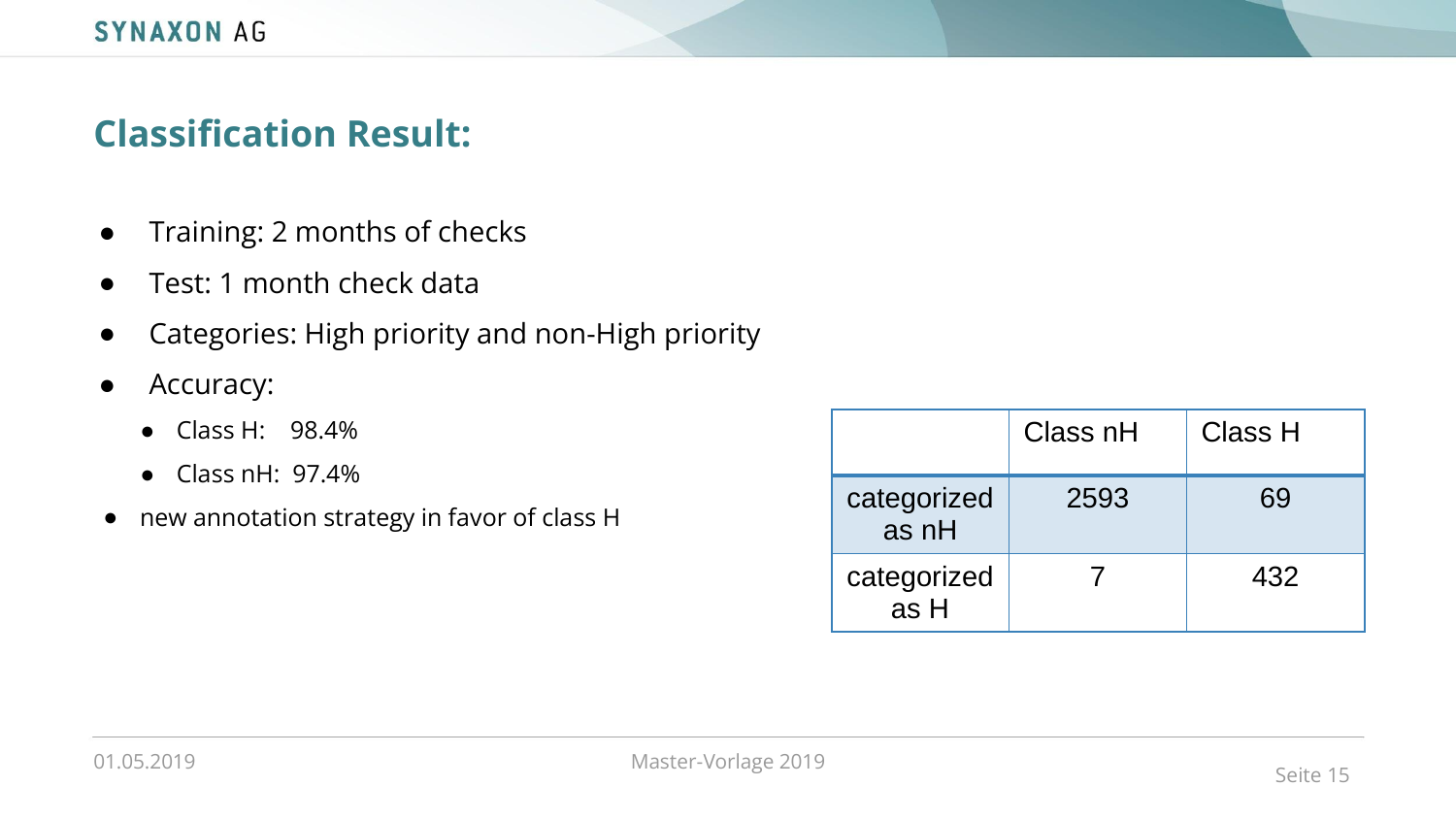

Classification Result:
Training: 2 months of checks
Test: 1 month check data
Categories: High priority and non-High priority
Accuracy:
Class H:    98.4%
Class nH:  97.4%
new annotation strategy in favor of class H

|  | Class nH | Class H |
| --- | --- | --- |
| categorized as nH | 2593 | 69 |
| categorized as H | 7 | 432 |
01.05.2019
Master-Vorlage 2019
Seite 15